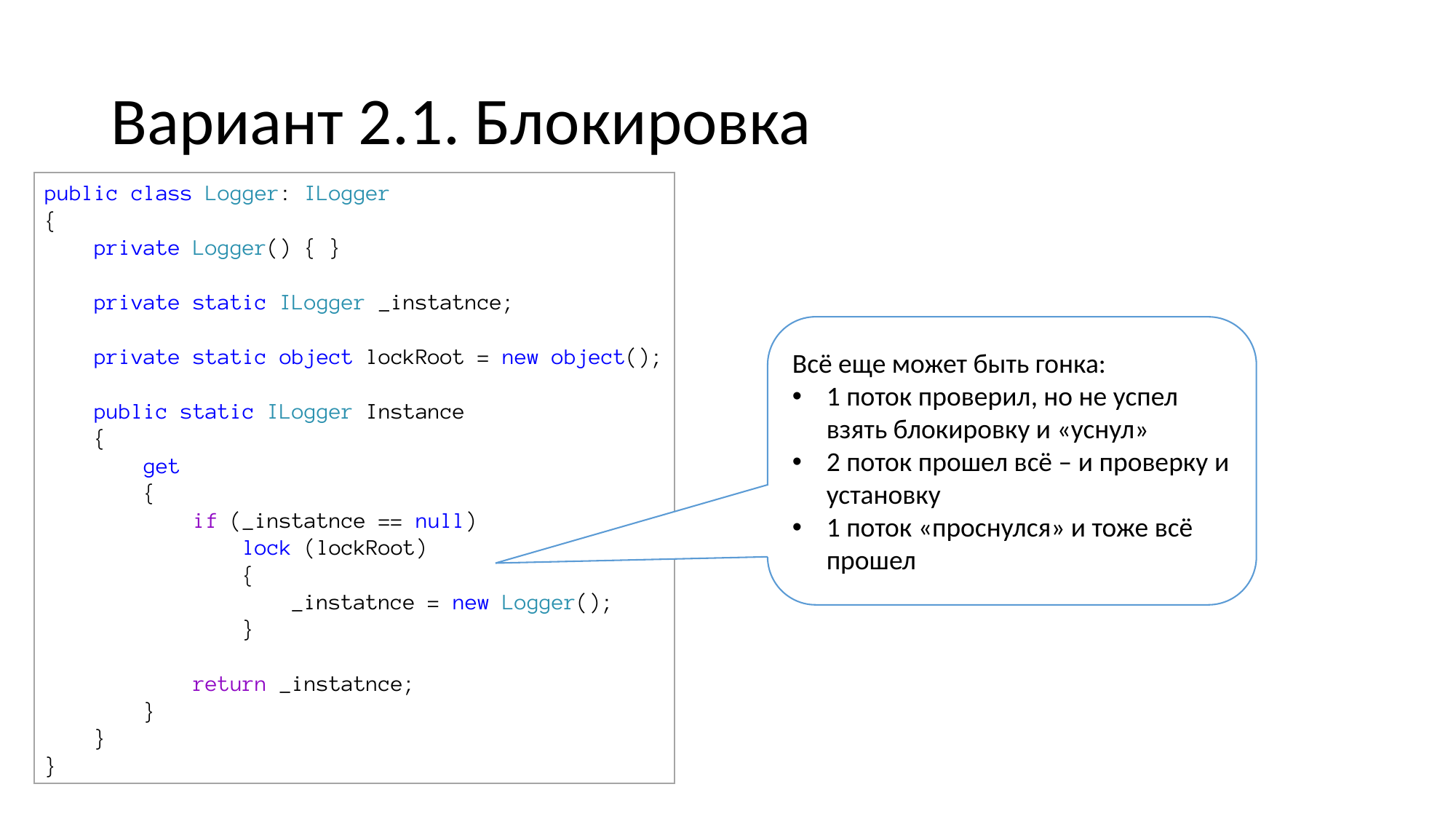

# Вариант 2.1. Блокировка
public class Logger: ILogger
{
    private Logger() { }
    private static ILogger _instatnce;
    private static object lockRoot = new object();
    public static ILogger Instance 
    {
        get 
        {
            if (_instatnce == null)
                lock (lockRoot)
                {
                    _instatnce = new Logger();
                }
            return _instatnce;
        }
    }
}
Всё еще может быть гонка:
1 поток проверил, но не успел взять блокировку и «уснул»
2 поток прошел всё – и проверку и установку
1 поток «проснулся» и тоже всё прошел